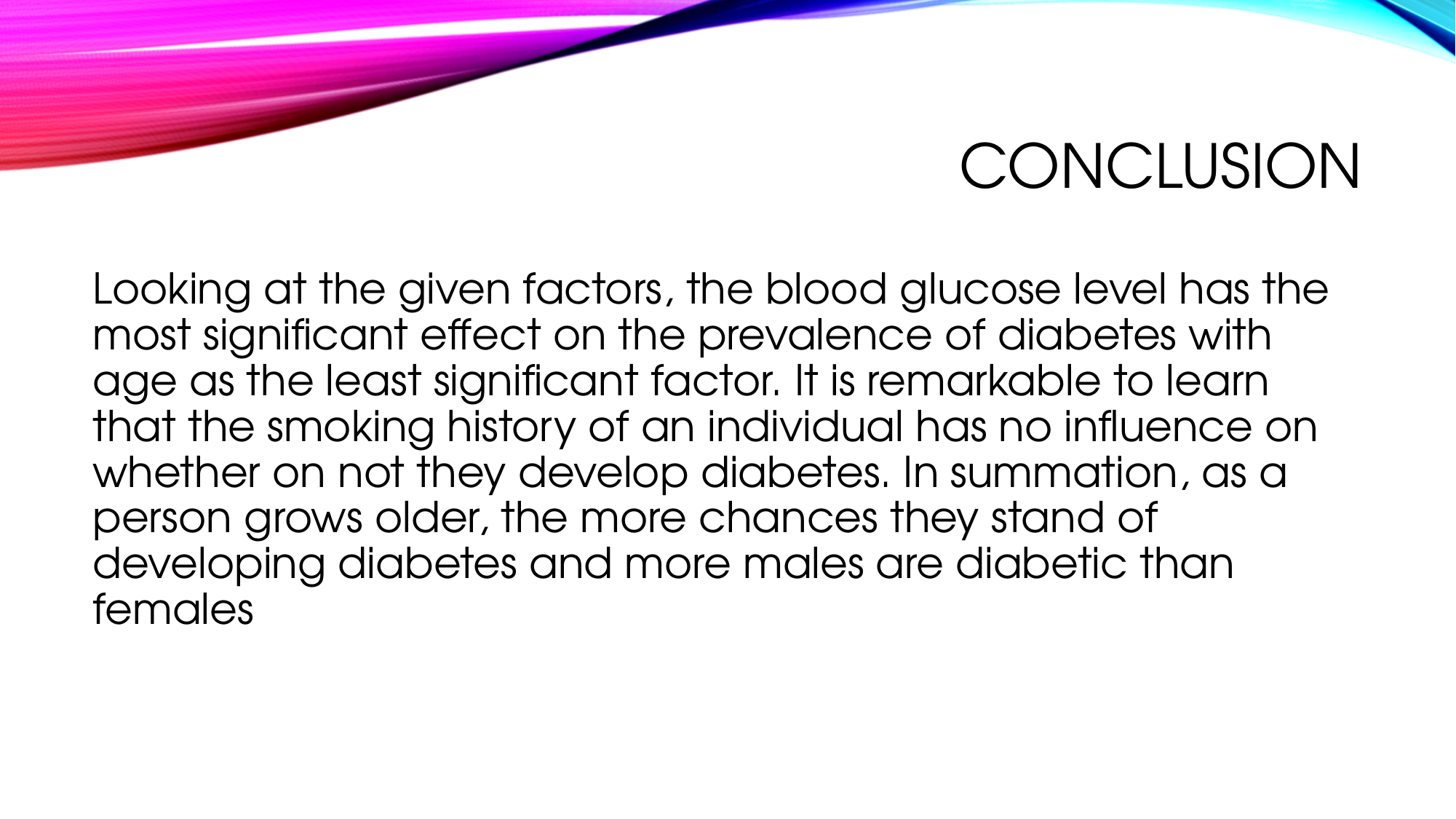

# conclusion
Looking at the given factors, the blood glucose level has the most significant effect on the prevalence of diabetes with age as the least significant factor. It is remarkable to learn that the smoking history of an individual has no influence on whether on not they develop diabetes. In summation, as a person grows older, the more chances they stand of developing diabetes and more males are diabetic than females